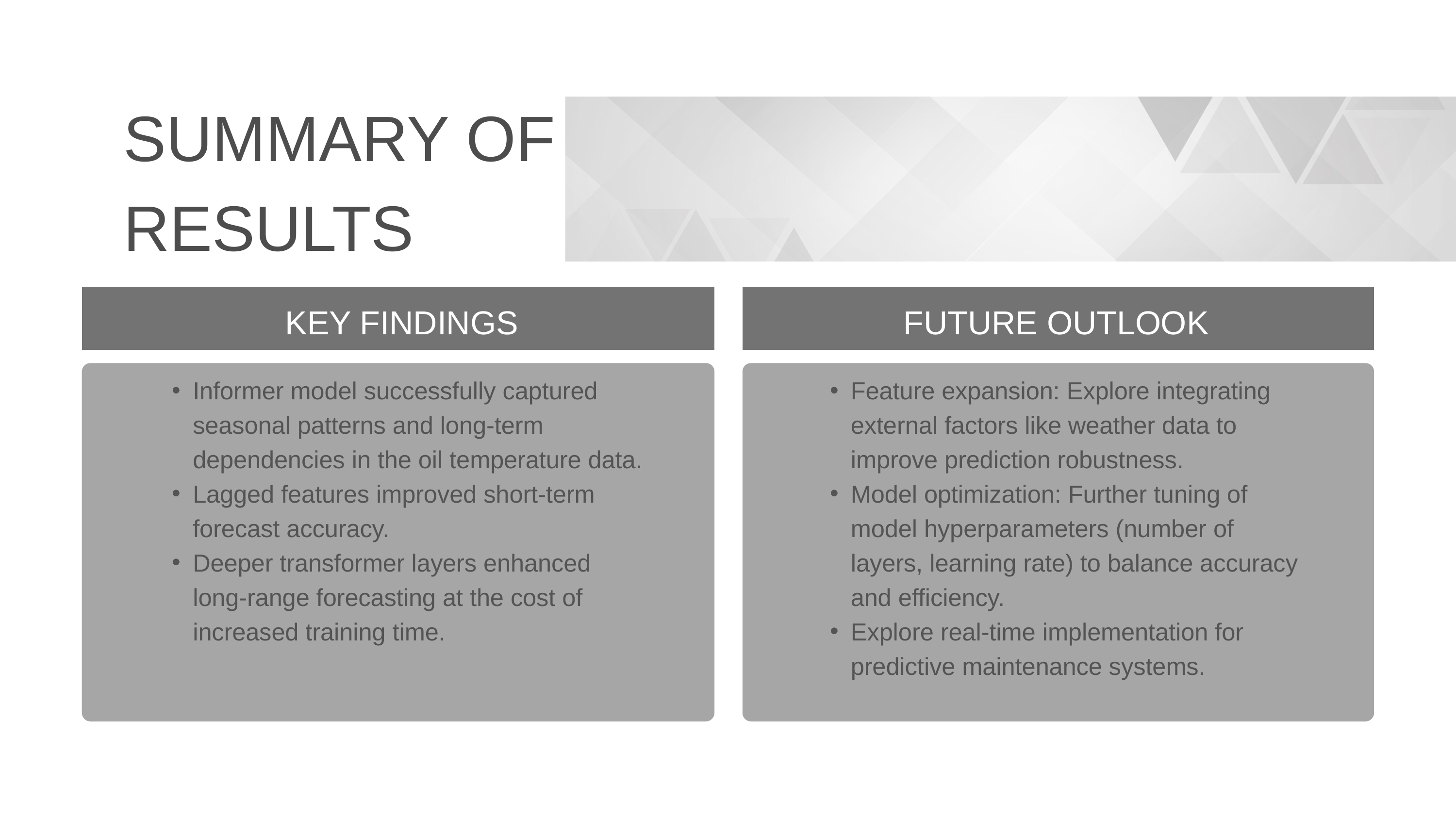

SUMMARY OF RESULTS

KEY FINDINGS
FUTURE OUTLOOK

Informer model successfully captured seasonal patterns and long-term dependencies in the oil temperature data.
Lagged features improved short-term forecast accuracy.
Deeper transformer layers enhanced long-range forecasting at the cost of increased training time.

Feature expansion: Explore integrating external factors like weather data to improve prediction robustness.
Model optimization: Further tuning of model hyperparameters (number of layers, learning rate) to balance accuracy and efficiency.
Explore real-time implementation for predictive maintenance systems.